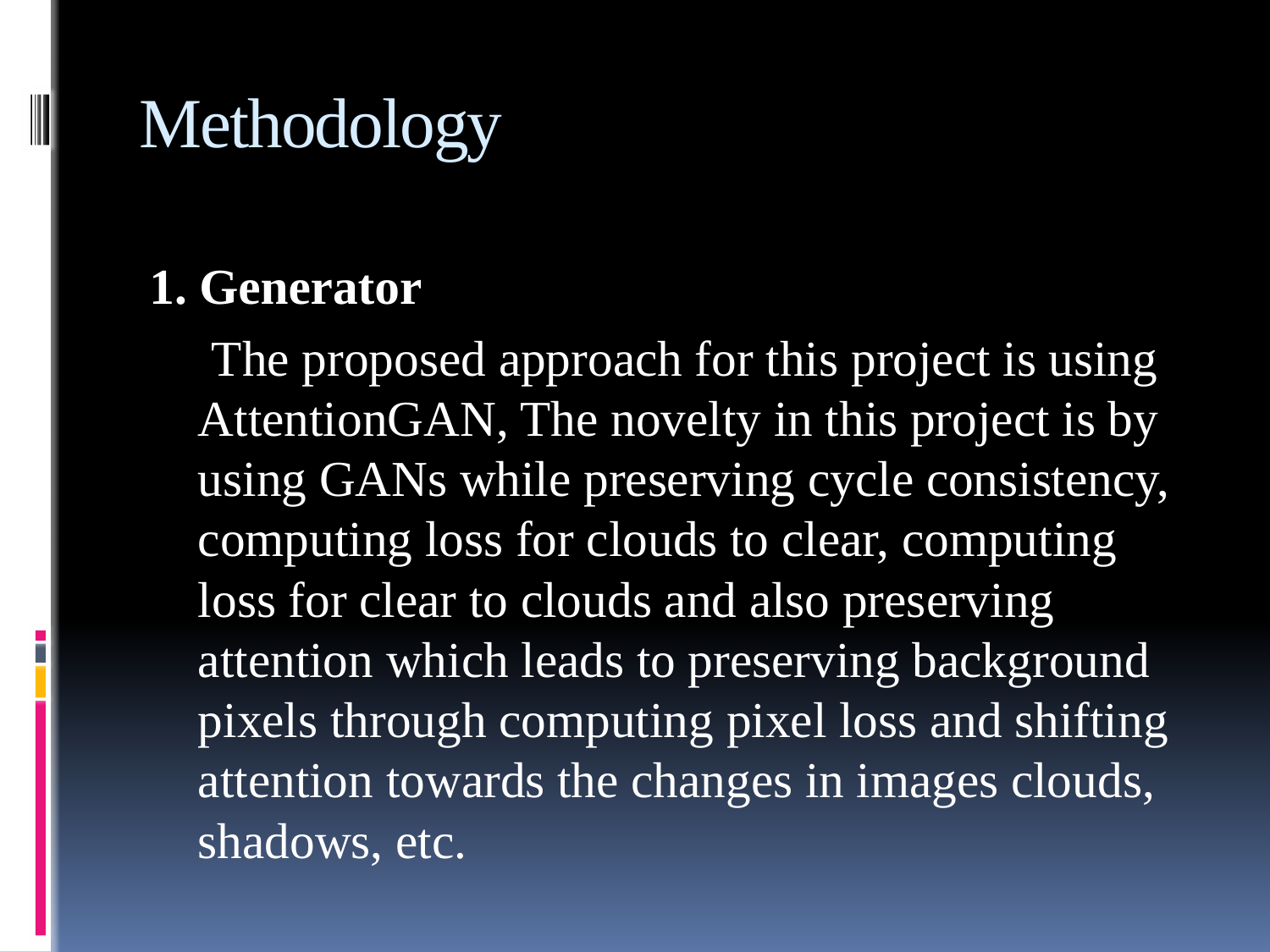

# Methodology
1. Generator
     The proposed approach for this project is using AttentionGAN, The novelty in this project is by using GANs while preserving cycle consistency, computing loss for clouds to clear, computing loss for clear to clouds and also preserving attention which leads to preserving background pixels through computing pixel loss and shifting attention towards the changes in images clouds, shadows, etc.